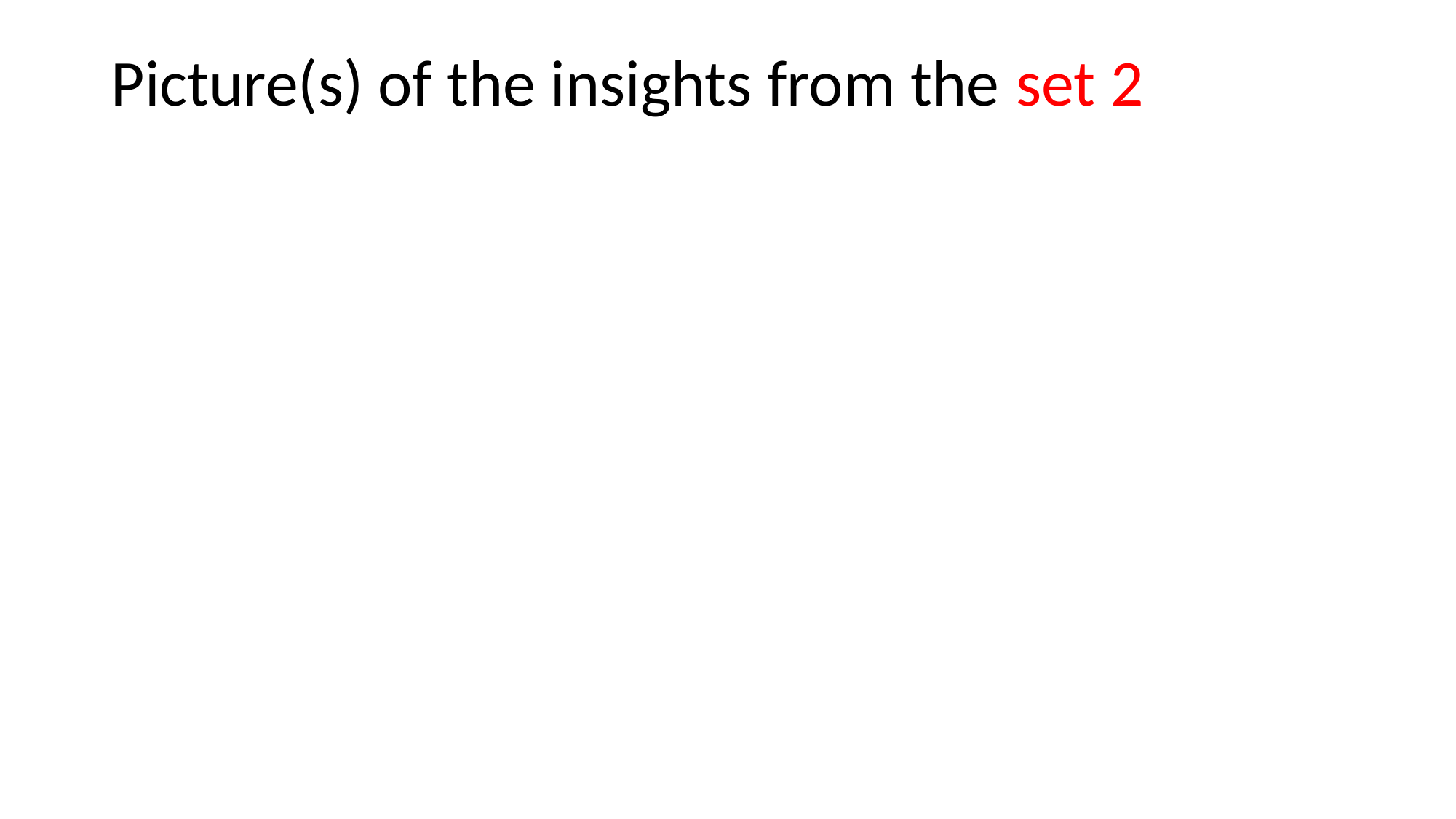

# Picture(s) of the insights from the set 2